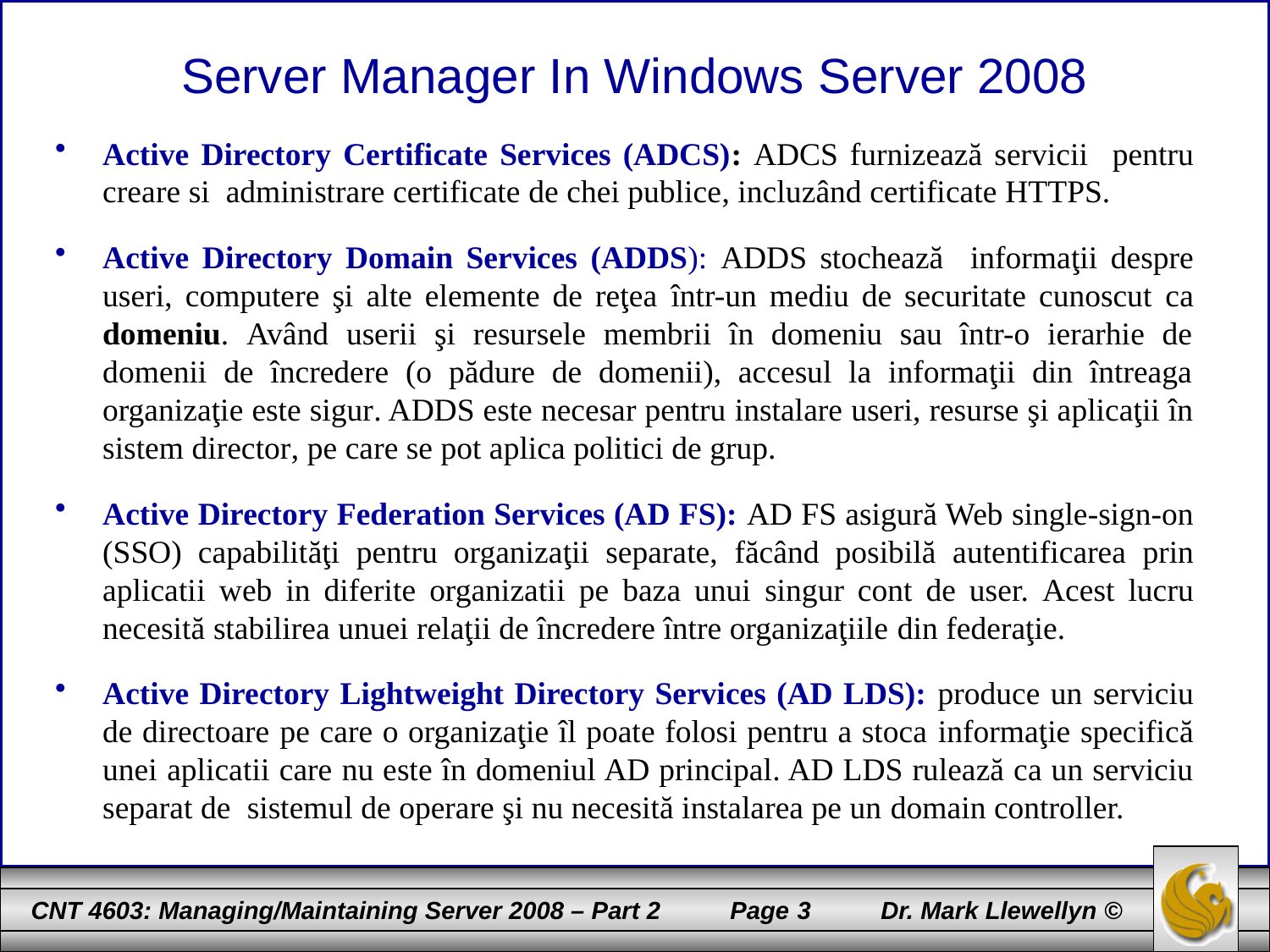

# Server Manager In Windows Server 2008
Active Directory Certificate Services (ADCS): ADCS furnizează servicii  pentru creare si  administrare certificate de chei publice, incluzând certificate HTTPS.
Active Directory Domain Services (ADDS): ADDS stochează  informaţii despre useri, computere şi alte elemente de reţea într-un mediu de securitate cunoscut ca domeniu. Având userii şi resursele membrii în domeniu sau într-o ierarhie de domenii de încredere (o pădure de domenii), accesul la informaţii din întreaga organizaţie este sigur. ADDS este necesar pentru instalare useri, resurse şi aplicaţii în sistem director, pe care se pot aplica politici de grup.
Active Directory Federation Services (AD FS): AD FS asigură Web single-sign-on (SSO) capabilităţi pentru organizaţii separate, făcând posibilă autentificarea prin aplicatii web in diferite organizatii pe baza unui singur cont de user. Acest lucru necesită stabilirea unuei relaţii de încredere între organizaţiile din federaţie.
Active Directory Lightweight Directory Services (AD LDS): produce un serviciu de directoare pe care o organizaţie îl poate folosi pentru a stoca informaţie specifică unei aplicatii care nu este în domeniul AD principal. AD LDS rulează ca un serviciu separat de  sistemul de operare şi nu necesită instalarea pe un domain controller.